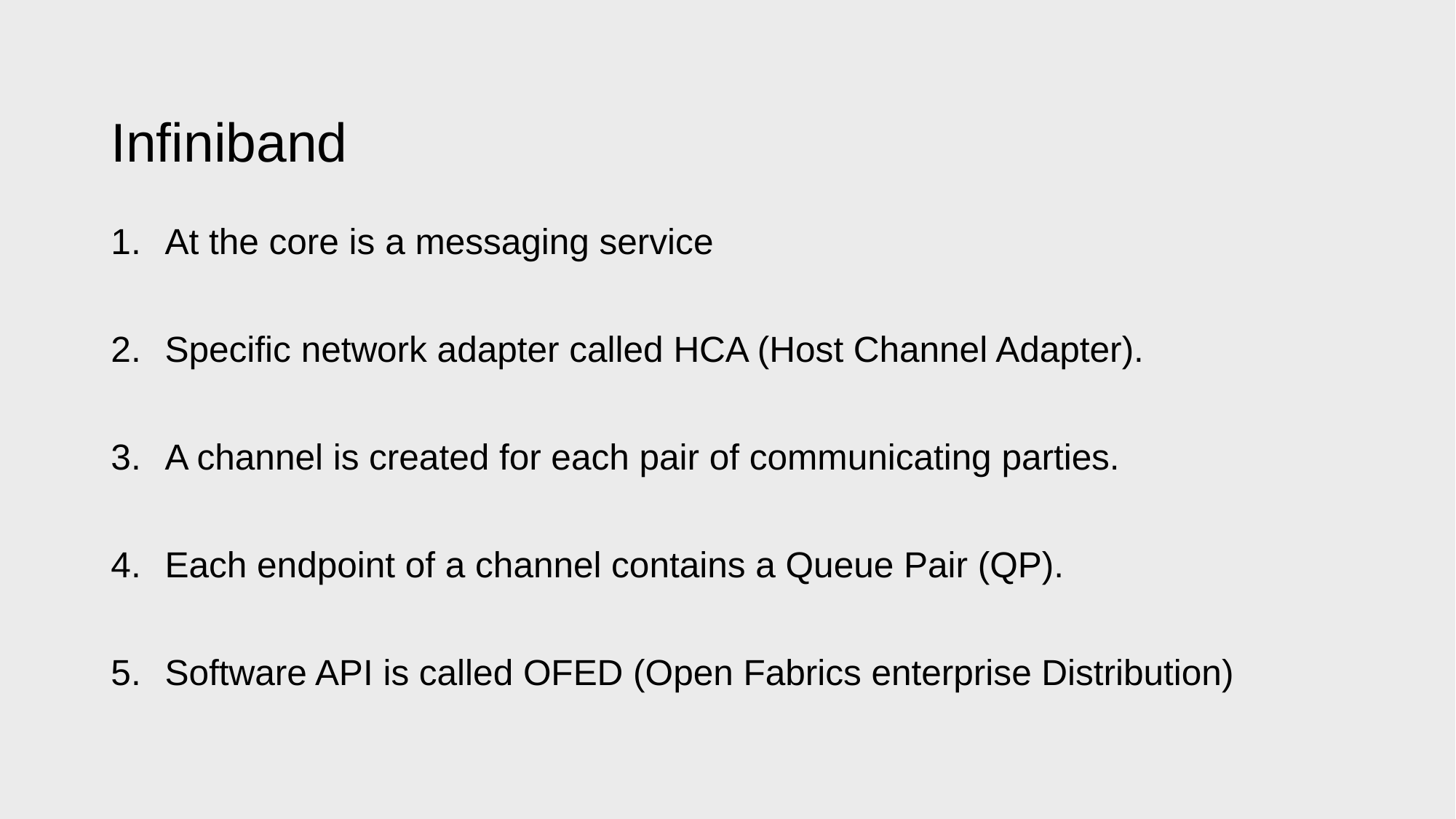

# Infiniband
At the core is a messaging service

Specific network adapter called HCA (Host Channel Adapter).

A channel is created for each pair of communicating parties.

Each endpoint of a channel contains a Queue Pair (QP).

Software API is called OFED (Open Fabrics enterprise Distribution)